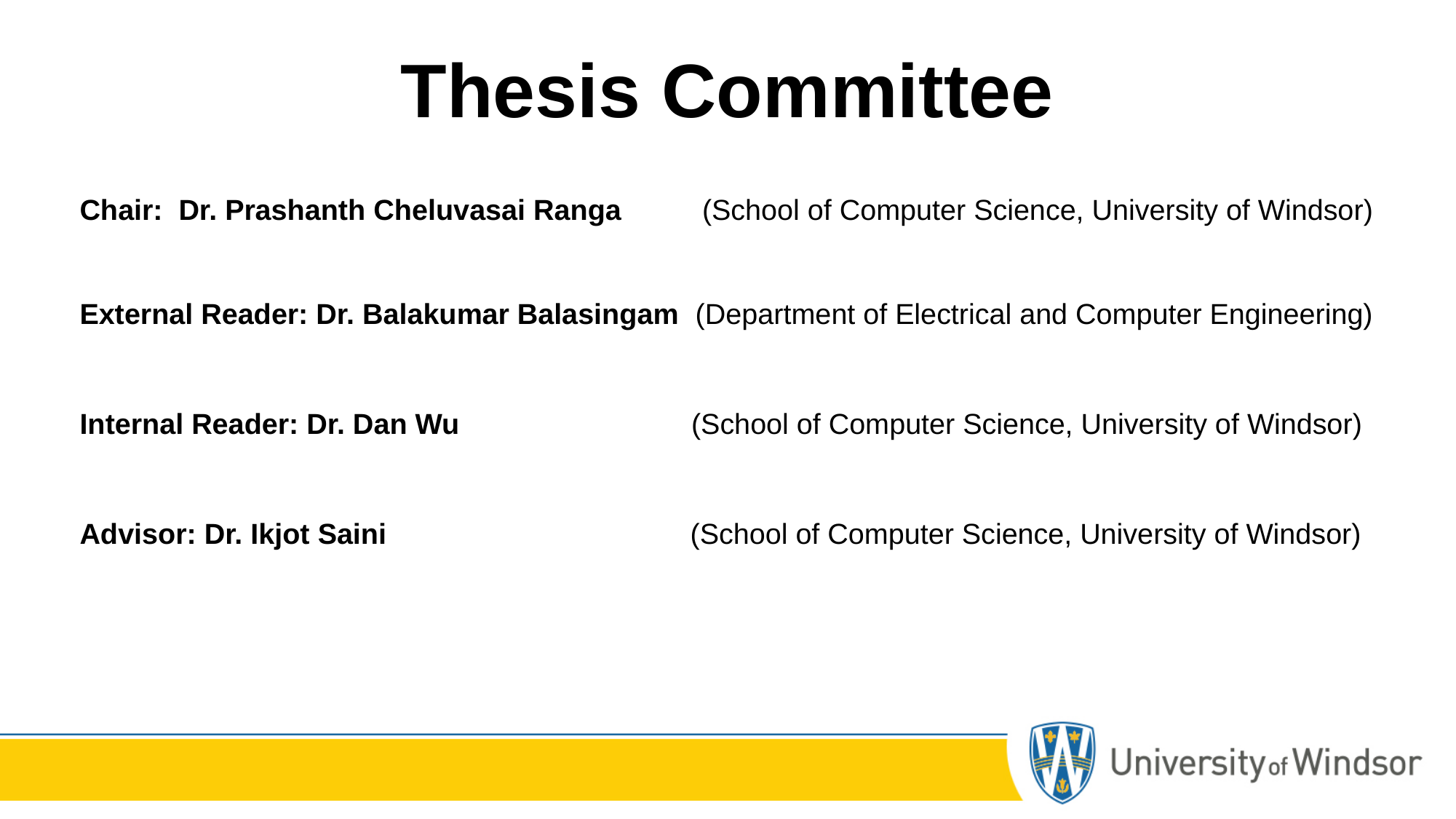

# Thesis Committee
Chair:  Dr. Prashanth Cheluvasai Ranga          (School of Computer Science, University of Windsor)
External Reader: Dr. Balakumar Balasingam  (Department of Electrical and Computer Engineering)
Internal Reader: Dr. Dan Wu                             (School of Computer Science, University of Windsor)
Advisor: Dr. Ikjot Saini                                      (School of Computer Science, University of Windsor)